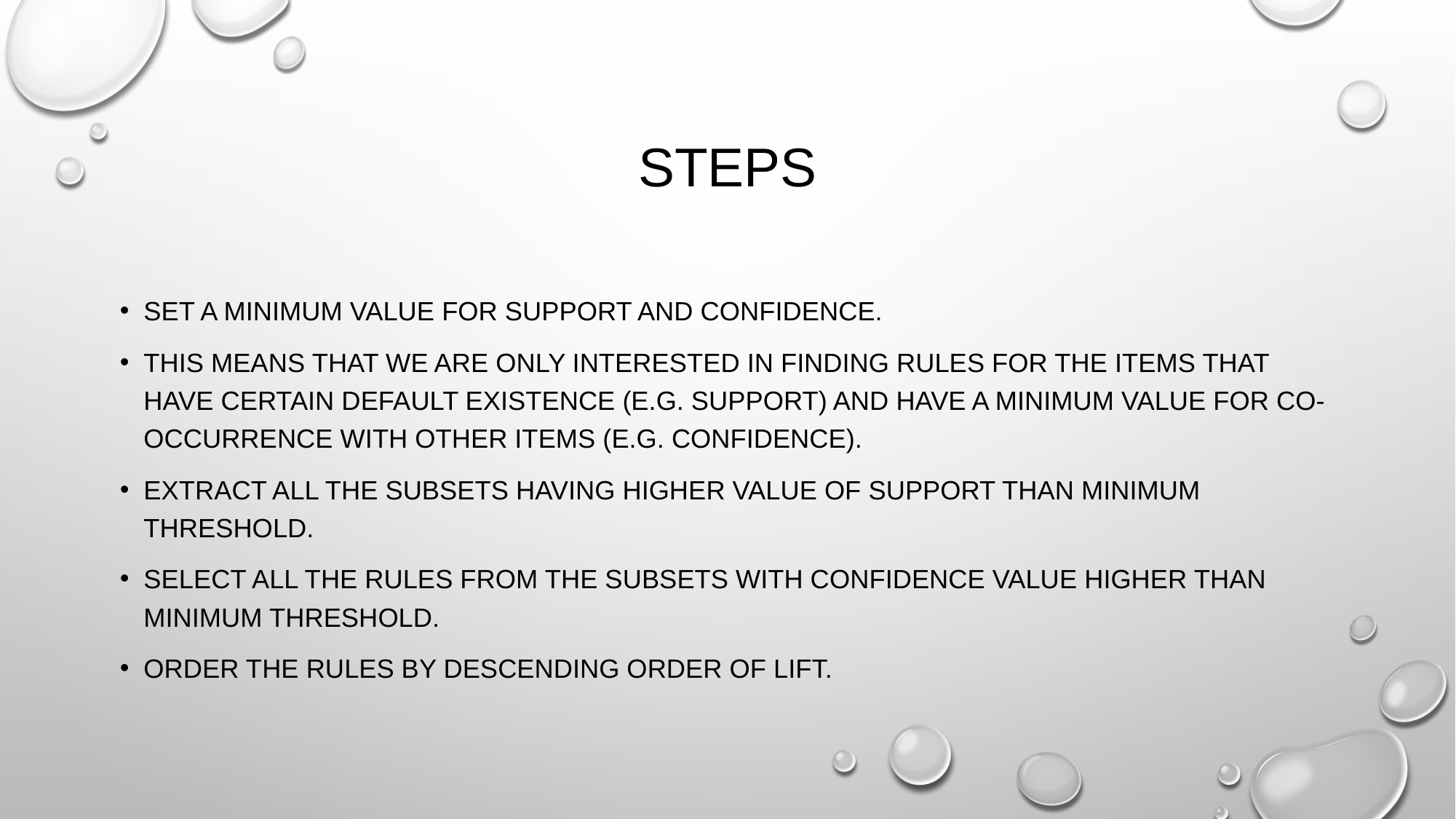

# steps
Set a minimum value for support and confidence.
This means that we are only interested in finding rules for the items that have certain default existence (e.g. support) and have a minimum value for co-occurrence with other items (e.g. confidence).
Extract all the subsets having higher value of support than minimum threshold.
Select all the rules from the subsets with confidence value higher than minimum threshold.
Order the rules by descending order of Lift.